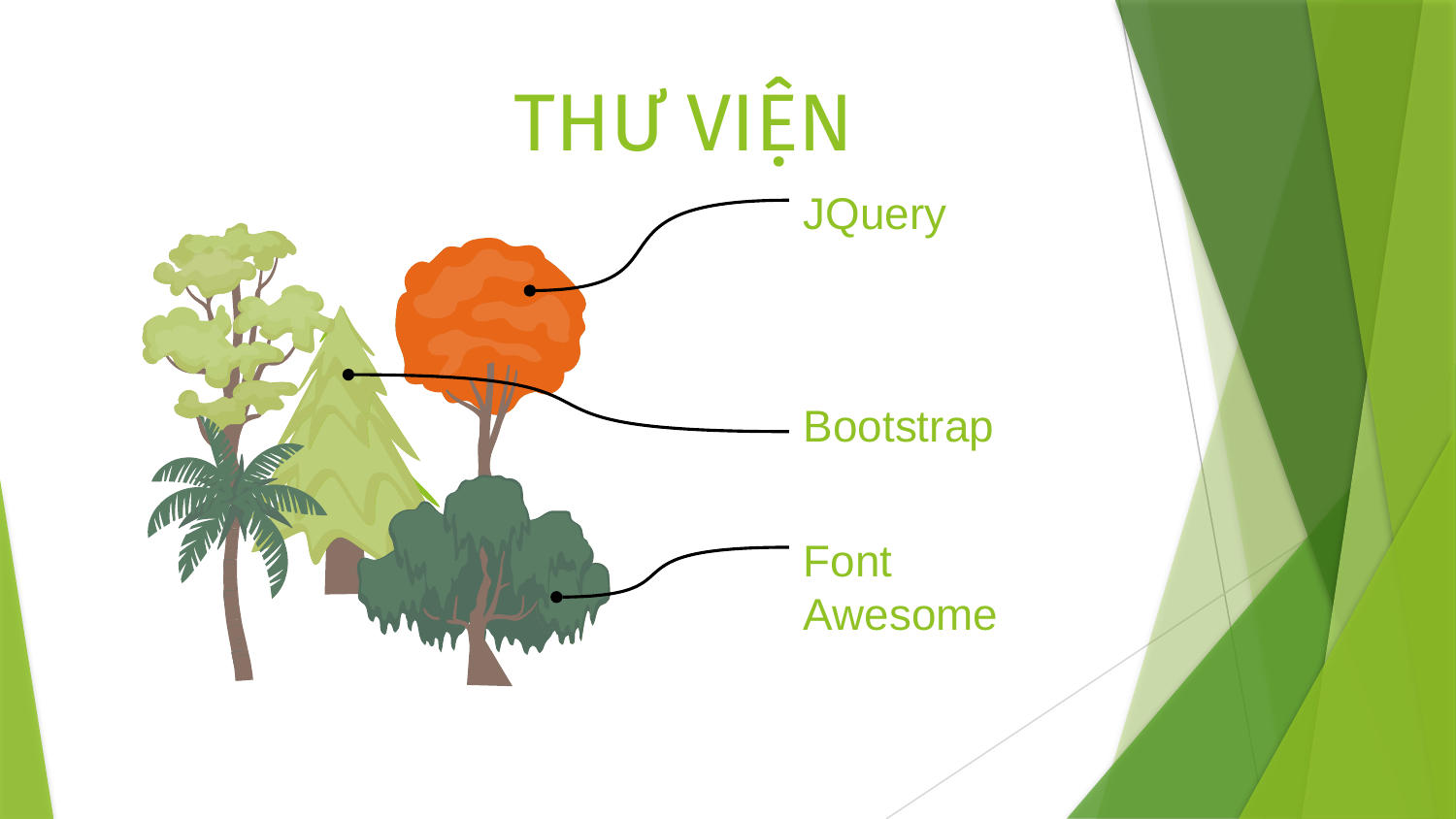

# THƯ VIỆN
JQuery

Bootstrap

Font Awesome